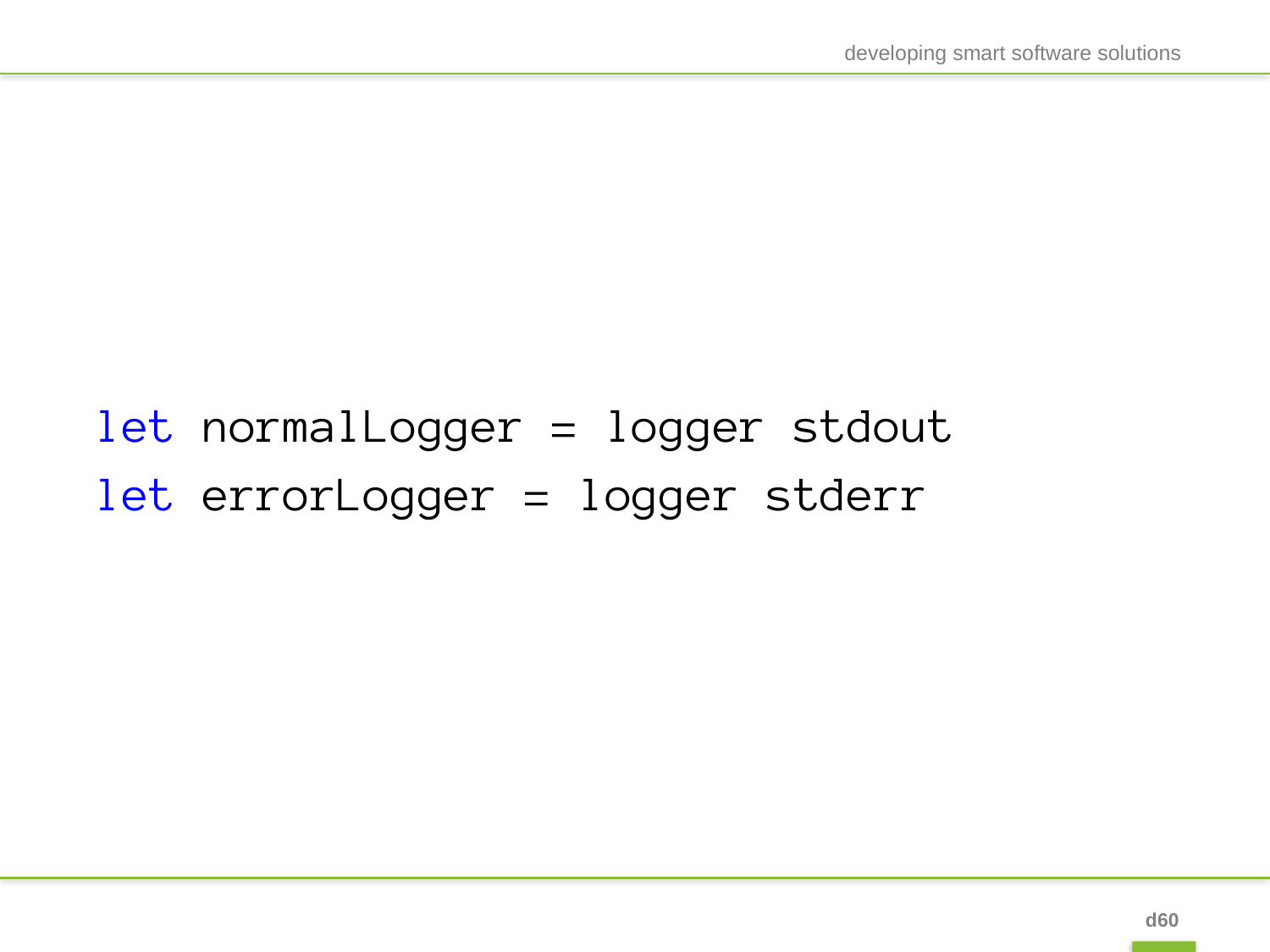

developing smart software solutions
#
 let normalLogger = logger stdout
 let errorLogger = logger stderr
d60